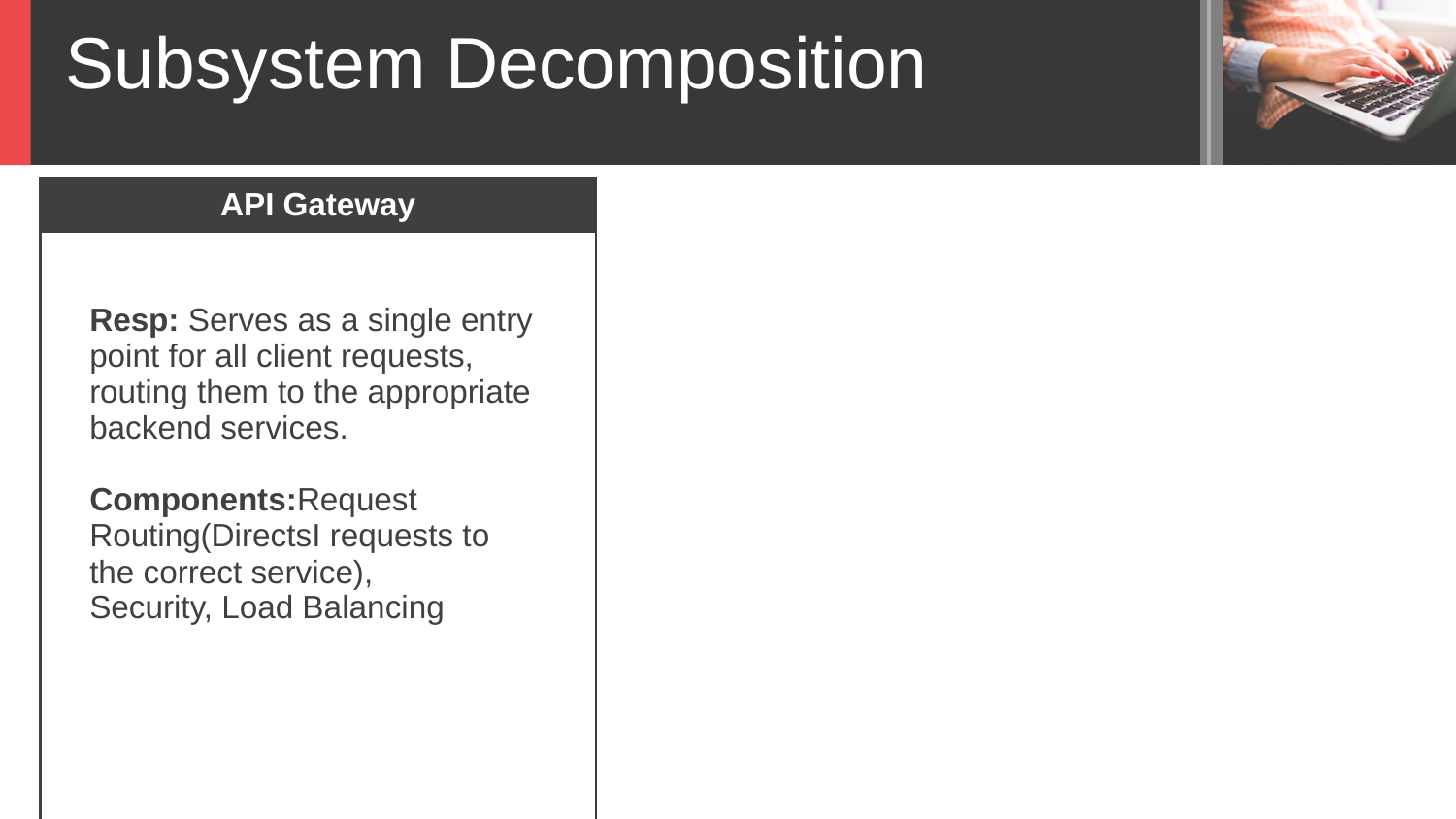

Subsystem Decomposition
| API Gateway |  |  |
| --- | --- | --- |
|  |  |  |
|  | Resp: Serves as a single entry point for all client requests, routing them to the appropriate backend services. Components:Request Routing(DirectsI requests to the correct service), Security, Load Balancing |  |
|  |  |  |
|  |  |  |
|  |  |  |
|  |  |  |
|  |  |  |